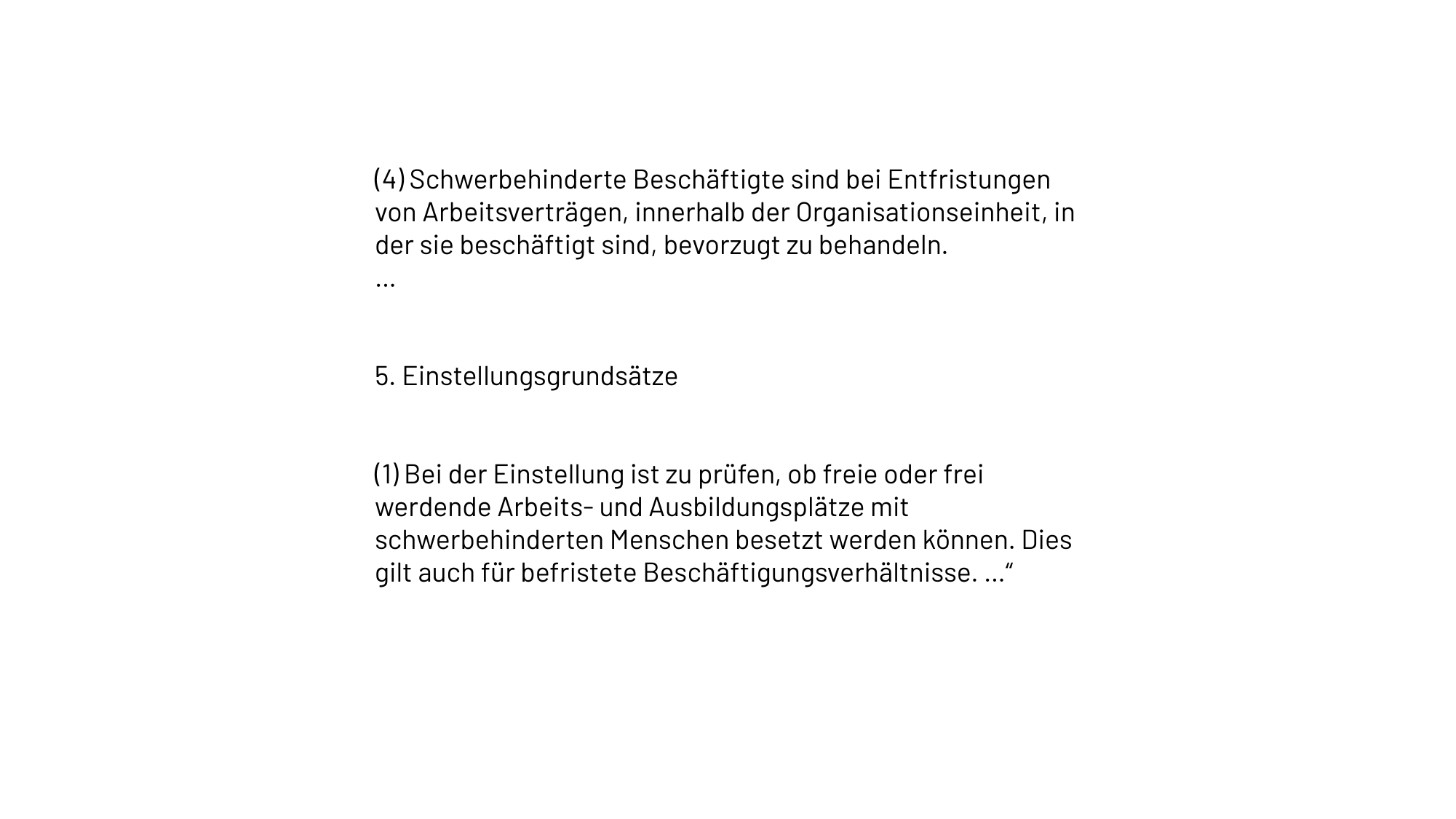

(4) Schwerbehinderte Beschäftigte sind bei Entfristungen von Arbeitsverträgen, innerhalb der Organisationseinheit, in der sie beschäftigt sind, bevorzugt zu behandeln.
…

5. Einstellungsgrundsätze

(1) Bei der Einstellung ist zu prüfen, ob freie oder frei werdende Arbeits- und Ausbildungsplätze mit schwerbehinderten Menschen besetzt werden können. Dies gilt auch für befristete Beschäftigungsverhältnisse. …“